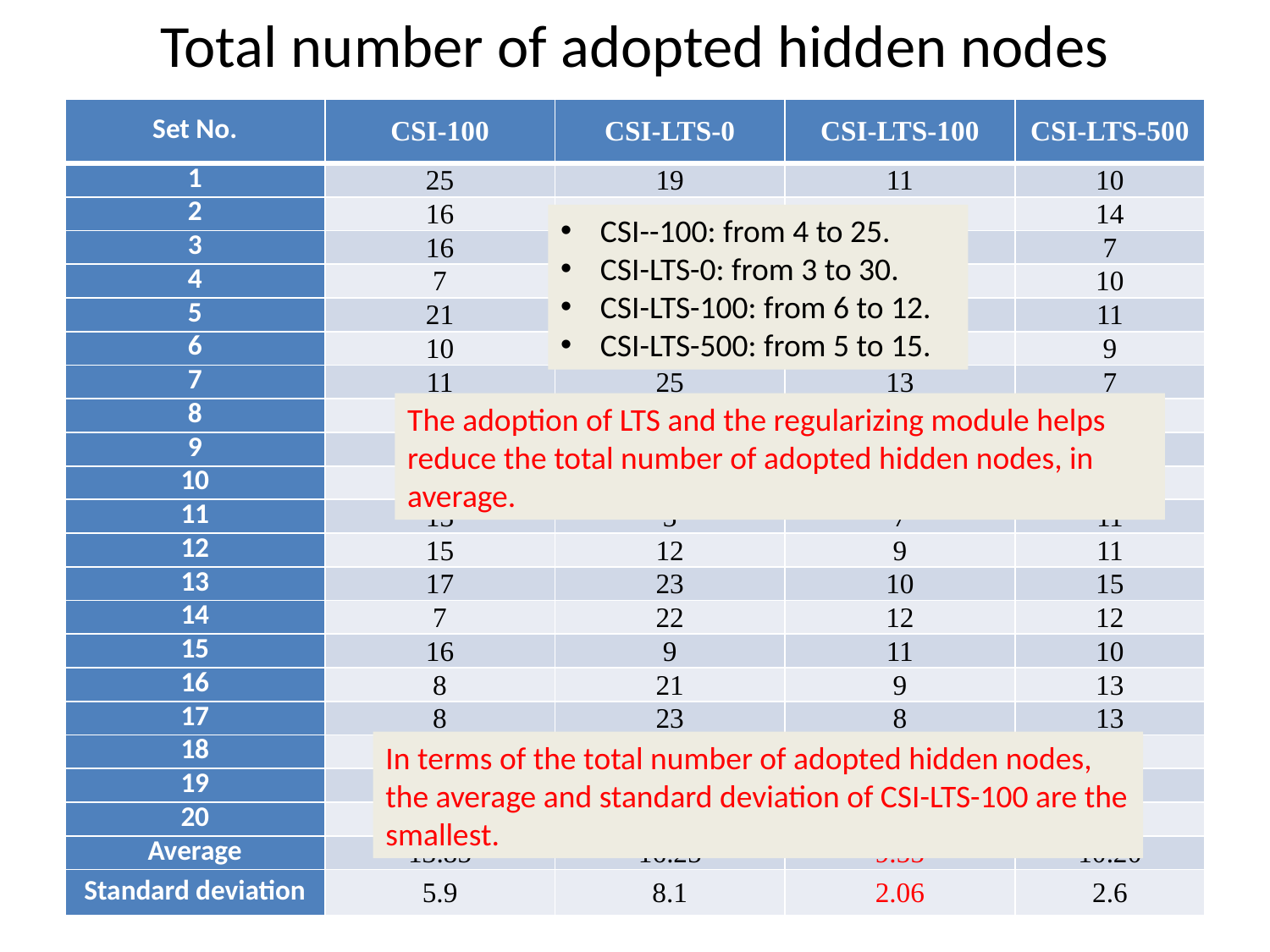

# Total number of adopted hidden nodes
| Set No. | CSI-100 | CSI-LTS-0 | CSI-LTS-100 | CSI-LTS-500 |
| --- | --- | --- | --- | --- |
| 1 | 25 | 19 | 11 | 10 |
| 2 | 16 | 5 | 7 | 14 |
| 3 | 16 | 11 | 11 | 7 |
| 4 | 7 | 24 | 7 | 10 |
| 5 | 21 | 26 | 11 | 11 |
| 6 | 10 | 22 | 11 | 9 |
| 7 | 11 | 25 | 13 | 7 |
| 8 | 19 | 12 | 10 | 9 |
| 9 | 25 | 10 | 6 | 11 |
| 10 | 4 | 5 | 11 | 8 |
| 11 | 13 | 3 | 7 | 11 |
| 12 | 15 | 12 | 9 | 11 |
| 13 | 17 | 23 | 10 | 15 |
| 14 | 7 | 22 | 12 | 12 |
| 15 | 16 | 9 | 11 | 10 |
| 16 | 8 | 21 | 9 | 13 |
| 17 | 8 | 23 | 8 | 13 |
| 18 | 12 | 9 | 12 | 7 |
| 19 | 10 | 14 | 8 | 5 |
| 20 | 17 | 30 | 7 | 11 |
| Average | 13.85 | 16.25 | 9.55 | 10.20 |
| Standard deviation | 5.9 | 8.1 | 2.06 | 2.6 |
CSI--100: from 4 to 25.
CSI-LTS-0: from 3 to 30.
CSI-LTS-100: from 6 to 12.
CSI-LTS-500: from 5 to 15.
The adoption of LTS and the regularizing module helps reduce the total number of adopted hidden nodes, in average.
In terms of the total number of adopted hidden nodes, the average and standard deviation of CSI-LTS-100 are the smallest.